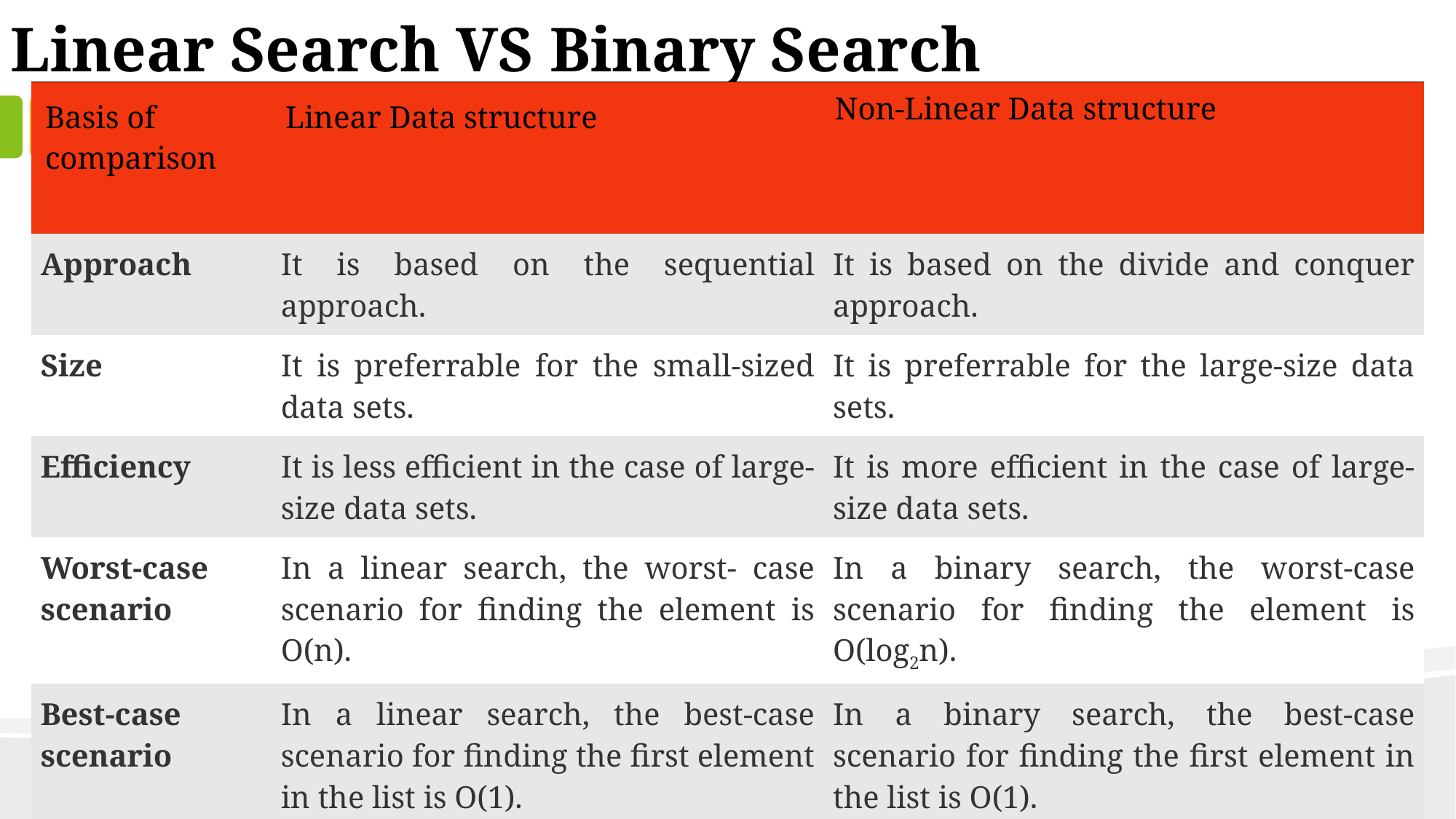

Linear Search VS Binary Search
| Basis of comparison | Linear Data structure | Non-Linear Data structure |
| --- | --- | --- |
| Approach | It is based on the sequential approach. | It is based on the divide and conquer approach. |
| Size | It is preferrable for the small-sized data sets. | It is preferrable for the large-size data sets. |
| Efficiency | It is less efficient in the case of large-size data sets. | It is more efficient in the case of large-size data sets. |
| Worst-case scenario | In a linear search, the worst- case scenario for finding the element is O(n). | In a binary search, the worst-case scenario for finding the element is O(log2n). |
| Best-case scenario | In a linear search, the best-case scenario for finding the first element in the list is O(1). | In a binary search, the best-case scenario for finding the first element in the list is O(1). |
| Dimensional array | It can be implemented on both a single and multidimensional array. | It can be implemented only on a multidimensional array. |